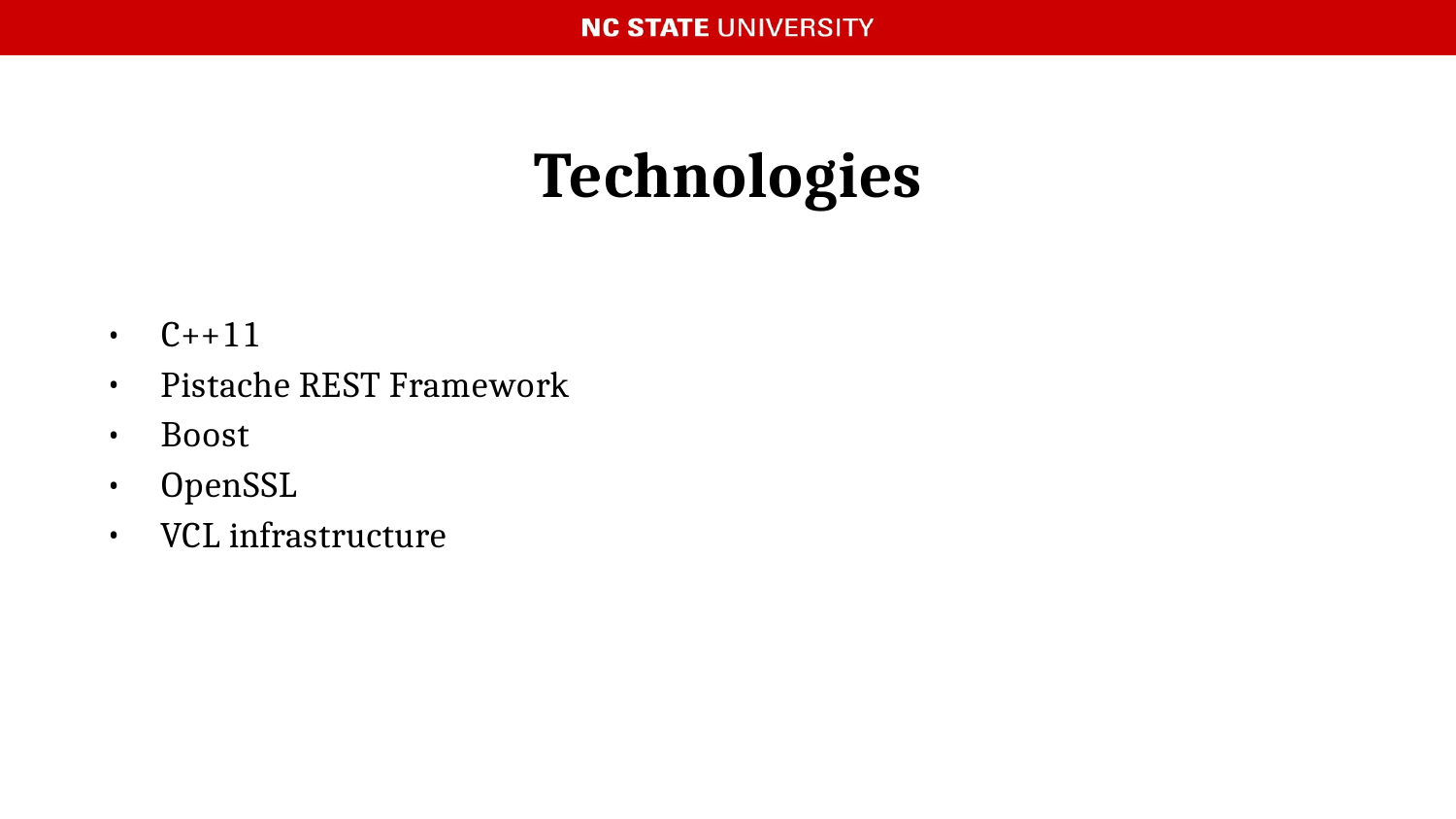

# Technologies
C++11
Pistache REST Framework
Boost
OpenSSL
VCL infrastructure